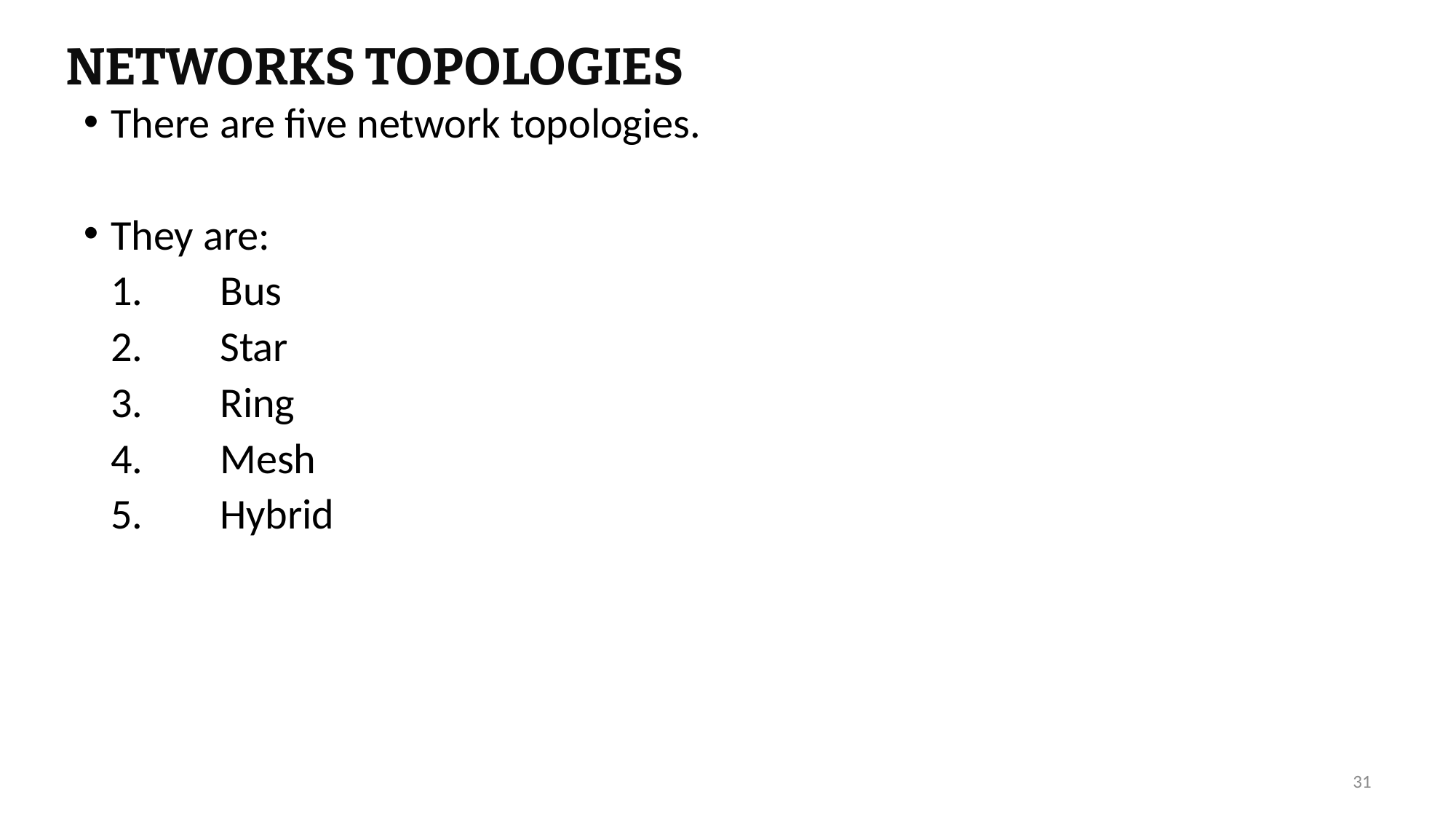

NETWORKS TOPOLOGIES
There are five network topologies.

They are:
	1. 	Bus
	2. 	Star
	3. 	Ring
	4. 	Mesh
	5.	Hybrid

31